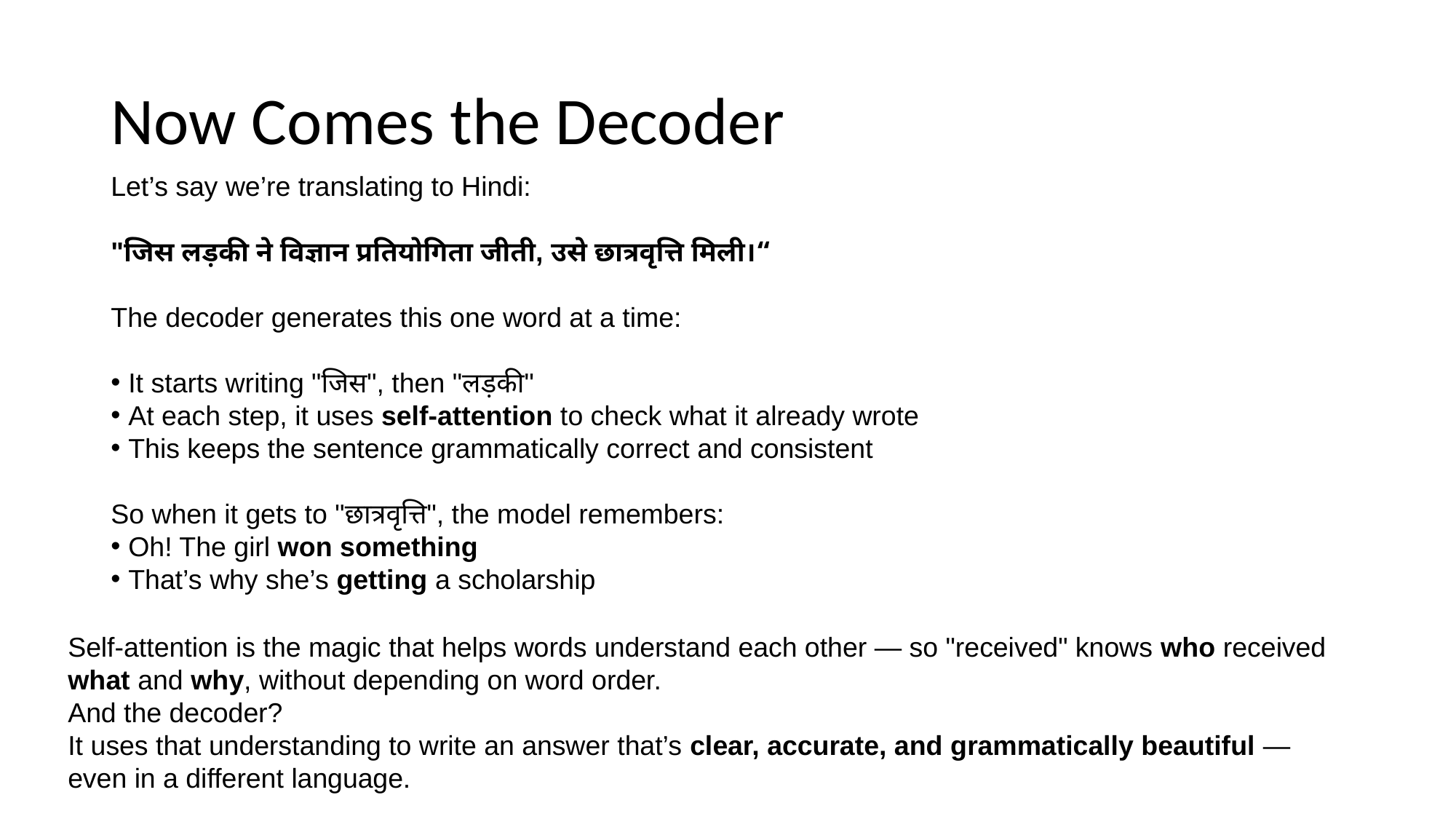

# Now Comes the Decoder
Let’s say we’re translating to Hindi:

"जिस लड़की ने विज्ञान प्रतियोगिता जीती, उसे छात्रवृत्ति मिली।“

The decoder generates this one word at a time:

 It starts writing "जिस", then "लड़की"
 At each step, it uses self-attention to check what it already wrote
 This keeps the sentence grammatically correct and consistent

So when it gets to "छात्रवृत्ति", the model remembers:
 Oh! The girl won something
 That’s why she’s getting a scholarship

Self-attention is the magic that helps words understand each other — so "received" knows who received what and why, without depending on word order.
And the decoder?
It uses that understanding to write an answer that’s clear, accurate, and grammatically beautiful — even in a different language.